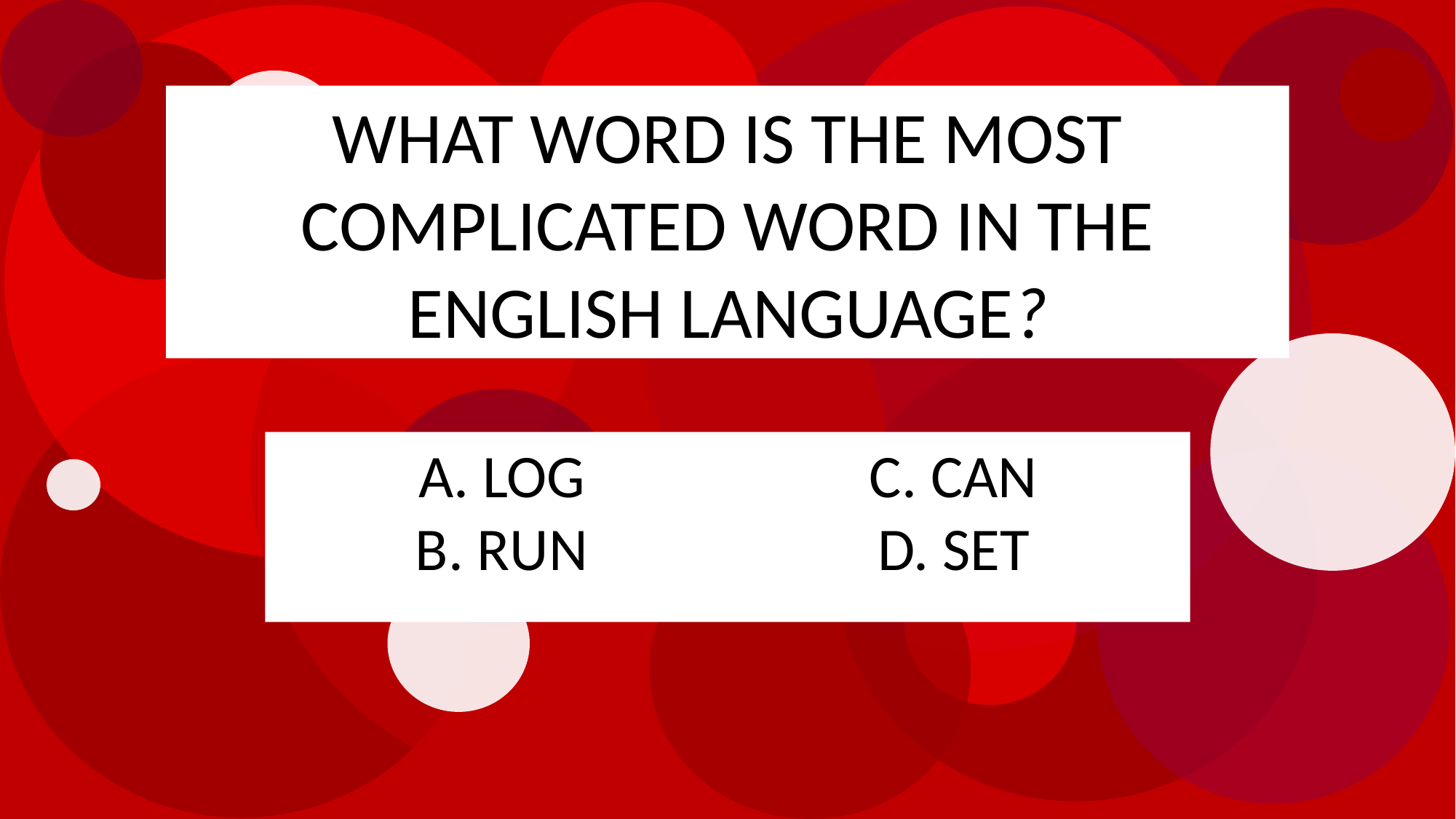

WHAT WORD IS THE MOST COMPLICATED WORD IN THE ENGLISH LANGUAGE?
 LOG
 RUN
 CAN
 SET